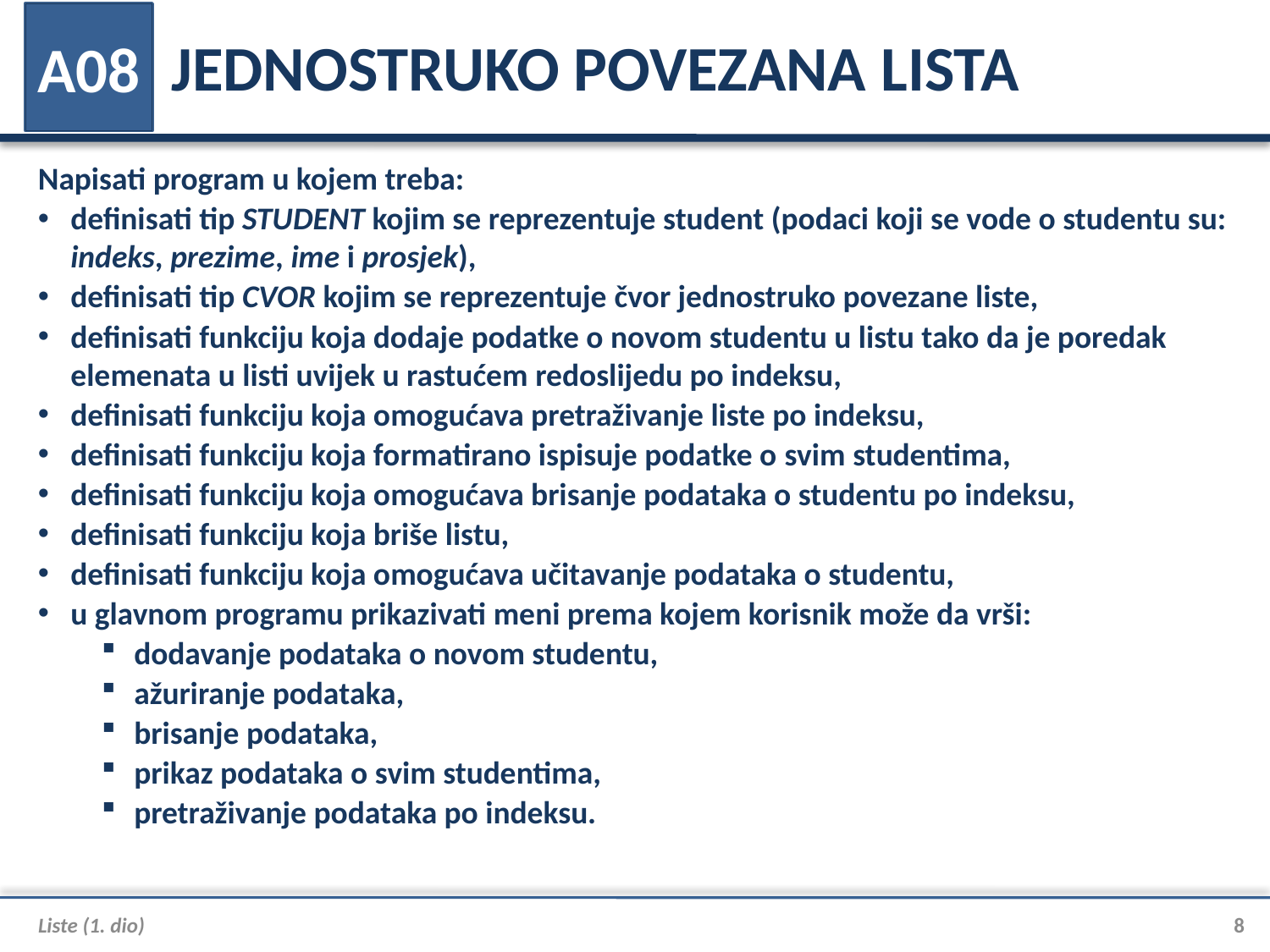

# JEDNOSTRUKO POVEZANA LISTA
A08
Napisati program u kojem treba:
definisati tip STUDENT kojim se reprezentuje student (podaci koji se vode o studentu su: indeks, prezime, ime i prosjek),
definisati tip CVOR kojim se reprezentuje čvor jednostruko povezane liste,
definisati funkciju koja dodaje podatke o novom studentu u listu tako da je poredak elemenata u listi uvijek u rastućem redoslijedu po indeksu,
definisati funkciju koja omogućava pretraživanje liste po indeksu,
definisati funkciju koja formatirano ispisuje podatke o svim studentima,
definisati funkciju koja omogućava brisanje podataka o studentu po indeksu,
definisati funkciju koja briše listu,
definisati funkciju koja omogućava učitavanje podataka o studentu,
u glavnom programu prikazivati meni prema kojem korisnik može da vrši:
dodavanje podataka o novom studentu,
ažuriranje podataka,
brisanje podataka,
prikaz podataka o svim studentima,
pretraživanje podataka po indeksu.

Liste (1. dio)
8